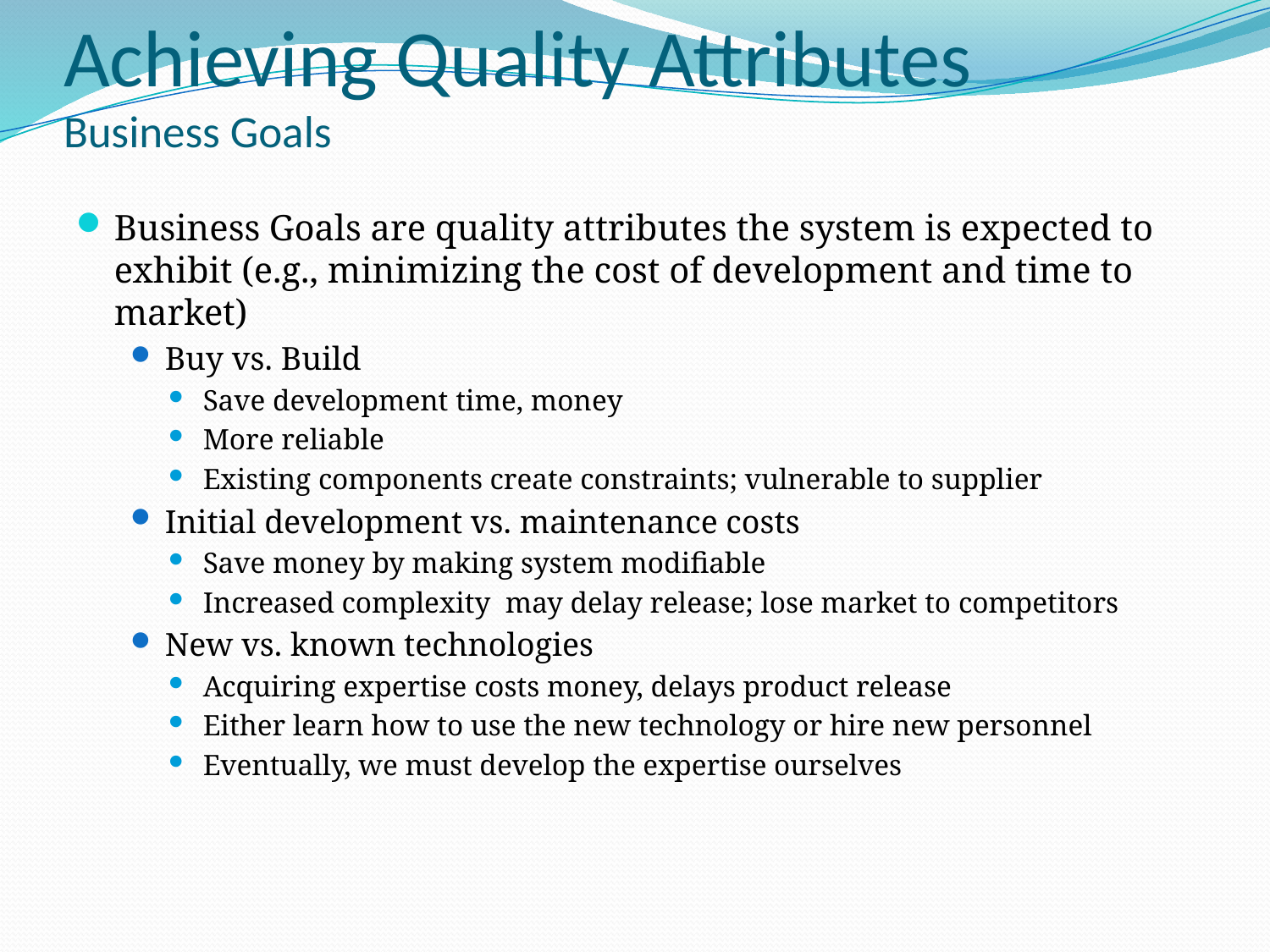

# Achieving Quality Attributes Business Goals
Business Goals are quality attributes the system is expected to exhibit (e.g., minimizing the cost of development and time to market)
Buy vs. Build
Save development time, money
More reliable
Existing components create constraints; vulnerable to supplier
Initial development vs. maintenance costs
Save money by making system modifiable
Increased complexity  may delay release; lose market to competitors
New vs. known technologies
Acquiring expertise costs money, delays product release
Either learn how to use the new technology or hire new personnel
Eventually, we must develop the expertise ourselves